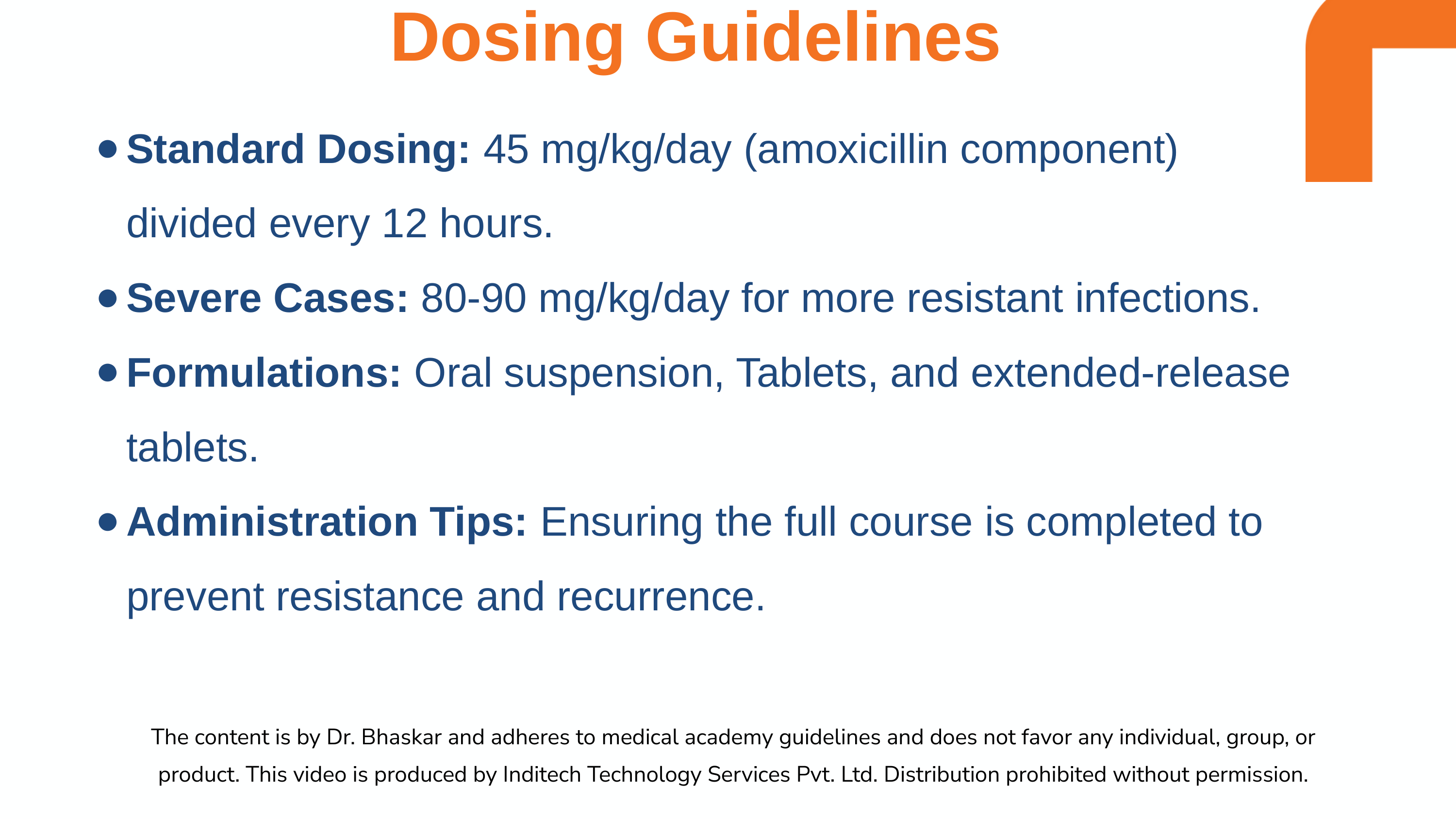

Dosing Guidelines
Standard Dosing: 45 mg/kg/day (amoxicillin component) divided every 12 hours.
Severe Cases: 80-90 mg/kg/day for more resistant infections.
Formulations: Oral suspension, Tablets, and extended-release tablets.
Administration Tips: Ensuring the full course is completed to prevent resistance and recurrence.

The content is by Dr. Bhaskar and adheres to medical academy guidelines and does not favor any individual, group, or product. This video is produced by Inditech Technology Services Pvt. Ltd. Distribution prohibited without permission.